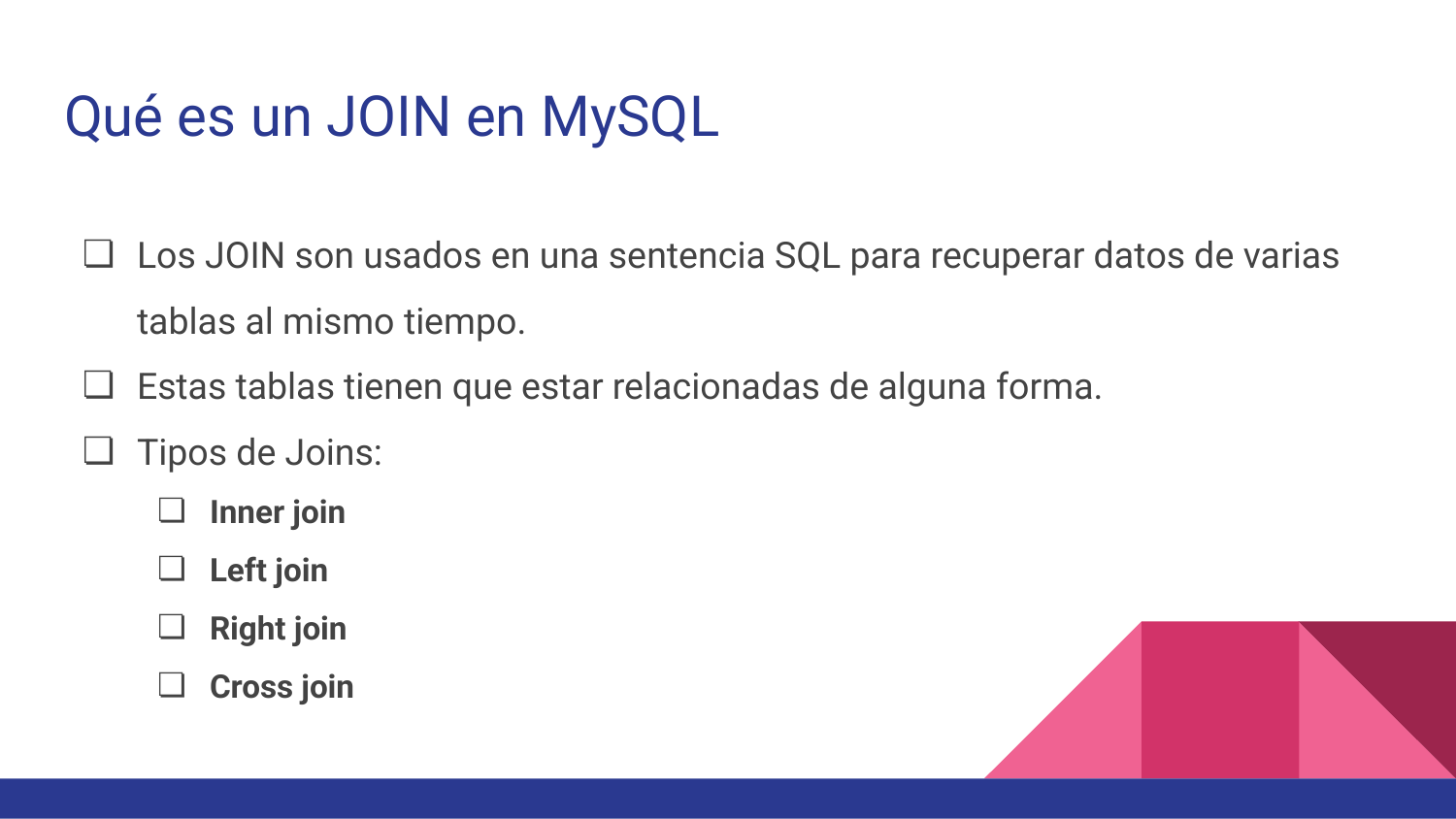

# Qué es un JOIN en MySQL
Los JOIN son usados en una sentencia SQL para recuperar datos de varias tablas al mismo tiempo.
Estas tablas tienen que estar relacionadas de alguna forma.
Tipos de Joins:
Inner join
Left join
Right join
Cross join